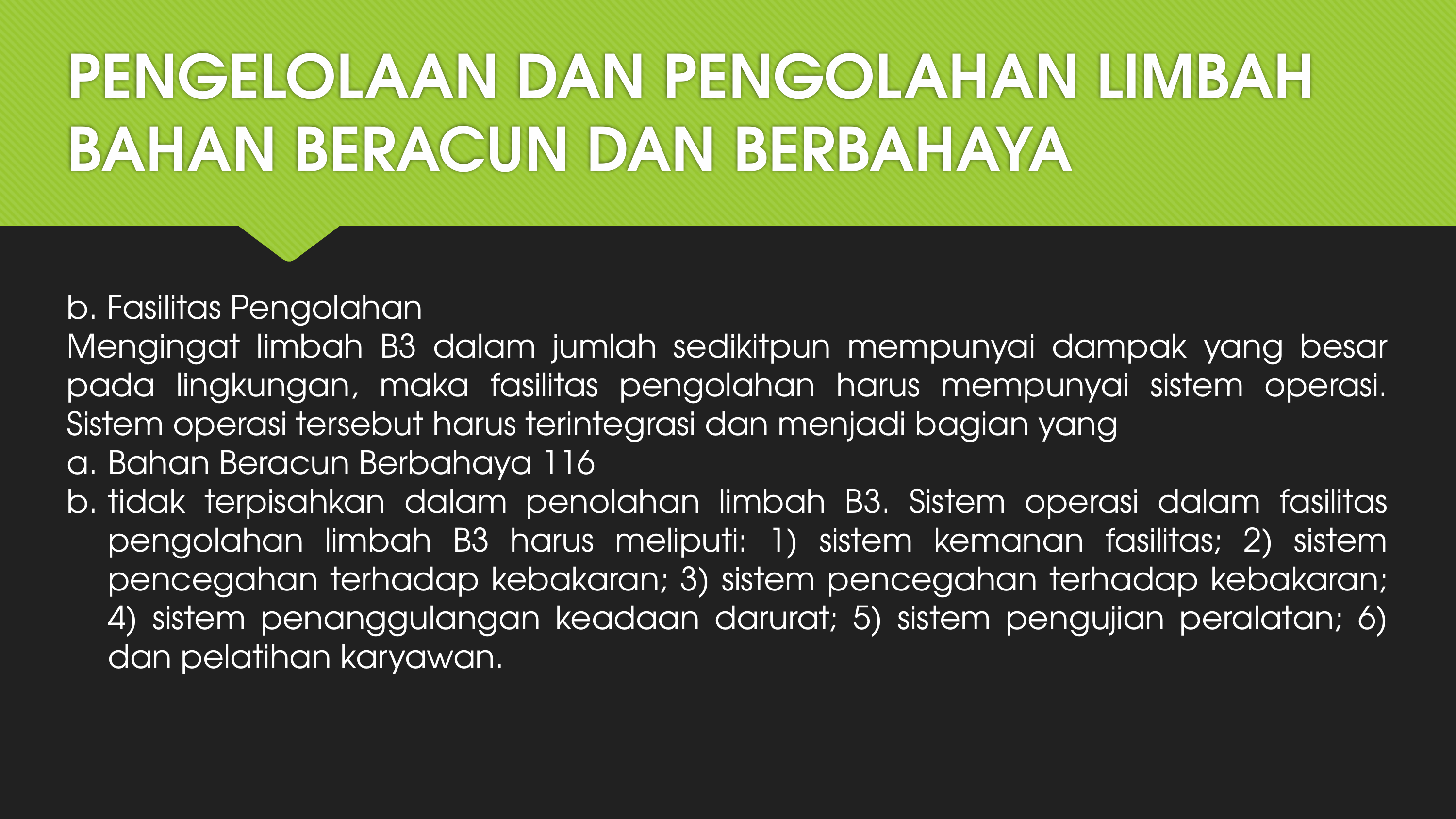

# PENGELOLAAN DAN PENGOLAHAN LIMBAH BAHAN BERACUN DAN BERBAHAYA
b. Fasilitas Pengolahan
Mengingat limbah B3 dalam jumlah sedikitpun mempunyai dampak yang besar pada lingkungan, maka fasilitas pengolahan harus mempunyai sistem operasi. Sistem operasi tersebut harus terintegrasi dan menjadi bagian yang
Bahan Beracun Berbahaya 116
tidak terpisahkan dalam penolahan limbah B3. Sistem operasi dalam fasilitas pengolahan limbah B3 harus meliputi: 1) sistem kemanan fasilitas; 2) sistem pencegahan terhadap kebakaran; 3) sistem pencegahan terhadap kebakaran; 4) sistem penanggulangan keadaan darurat; 5) sistem pengujian peralatan; 6) dan pelatihan karyawan.